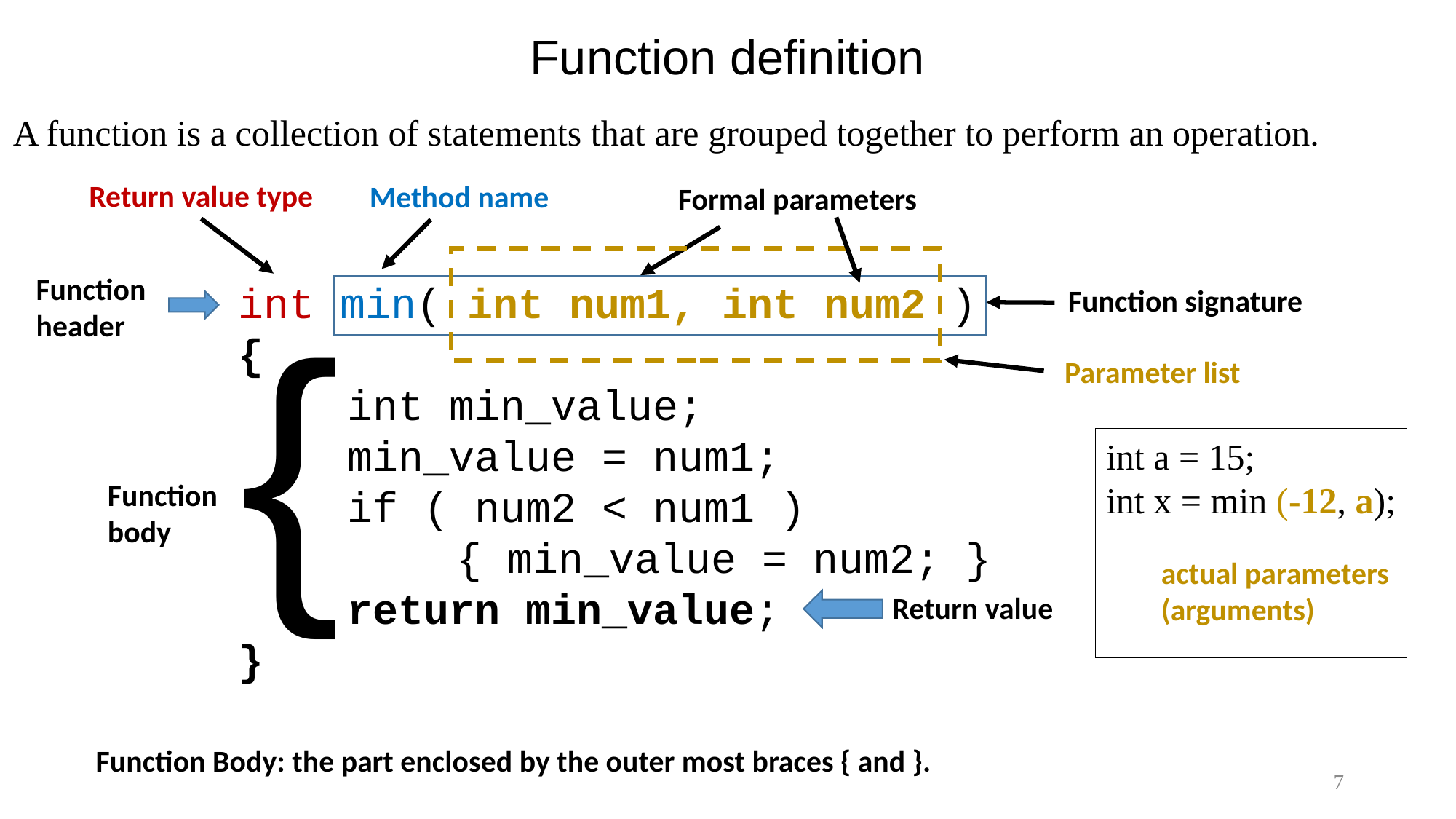

# Function definition
A function is a collection of statements that are grouped together to perform an operation.
Return value type
Method name
Formal parameters

Function
header
int min( int num1, int num2 )
{
	int min_value;
	min_value = num1;
	if ( num2 < num1 )
		{ min_value = num2; }
	return min_value;
}
{

Function signature

Parameter list
Function
body
Return value

int a = 15;
int x = min (-12, a);

actual parameters
(arguments)
Function Body: the part enclosed by the outer most braces { and }.
7